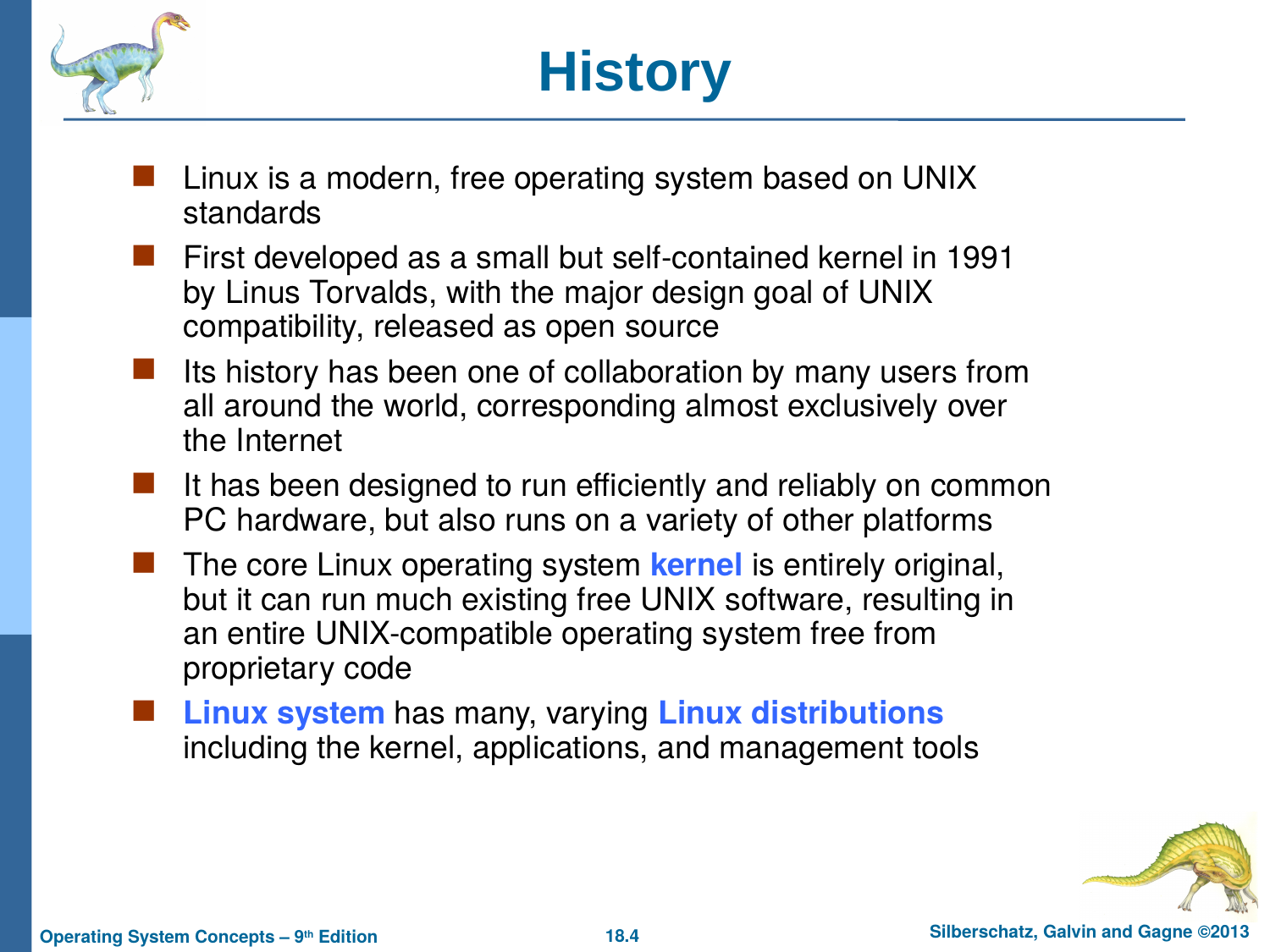

# History
Linux is a modern, free operating system based on UNIX standards
First developed as a small but self-contained kernel in 1991 by Linus Torvalds, with the major design goal of UNIX compatibility, released as open source
Its history has been one of collaboration by many users from all around the world, corresponding almost exclusively over the Internet
It has been designed to run efficiently and reliably on common PC hardware, but also runs on a variety of other platforms
The core Linux operating system kernel is entirely original, but it can run much existing free UNIX software, resulting in an entire UNIX-compatible operating system free from proprietary code
Linux system has many, varying Linux distributions including the kernel, applications, and management tools